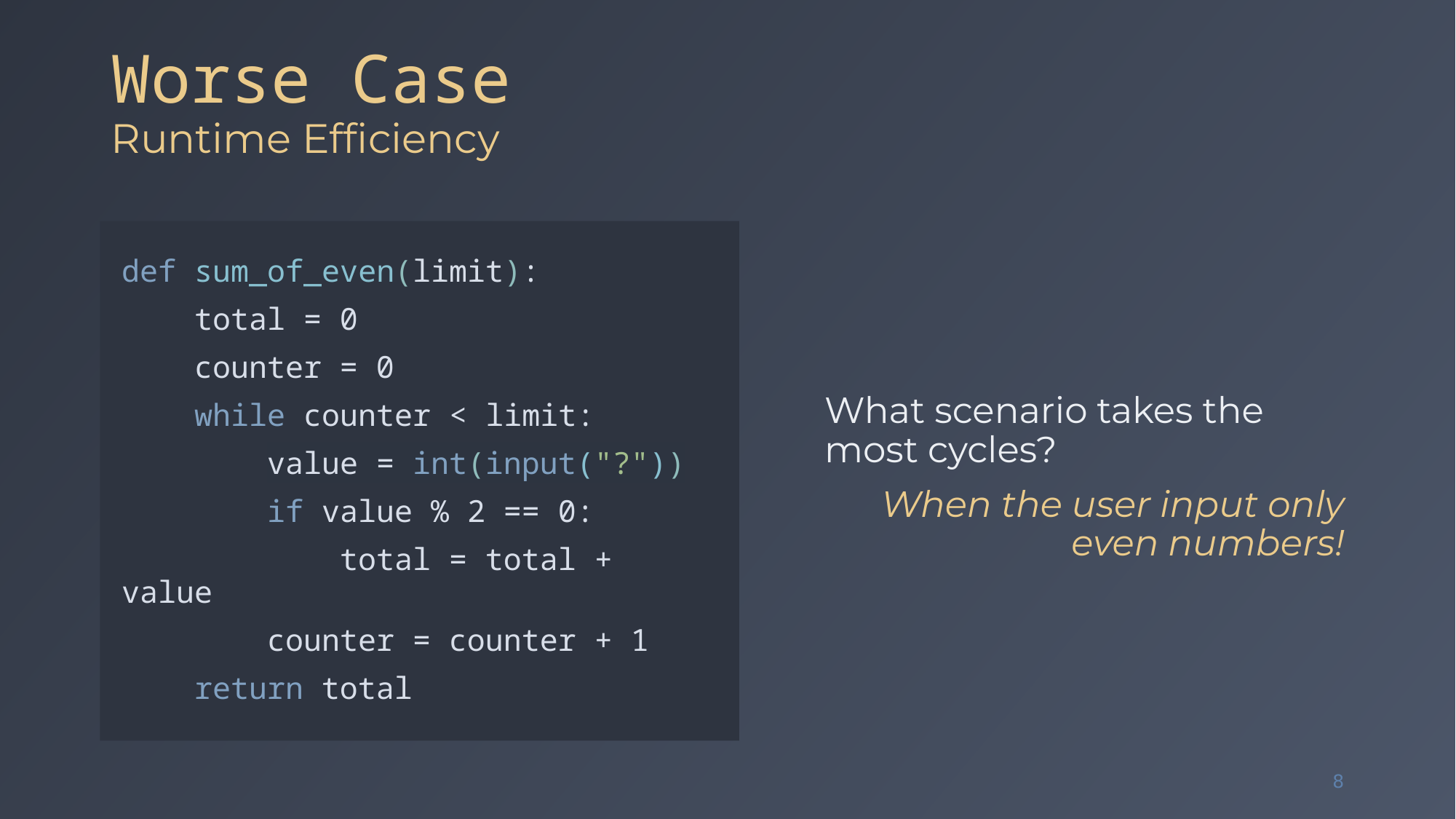

# Worse Case Runtime Efficiency
What scenario takes the most cycles?
When the user input only even numbers!
def sum_of_even(limit):
    total = 0
    counter = 0
    while counter < limit:
        value = int(input("?"))
        if value % 2 == 0:
            total = total + value
        counter = counter + 1
    return total
8